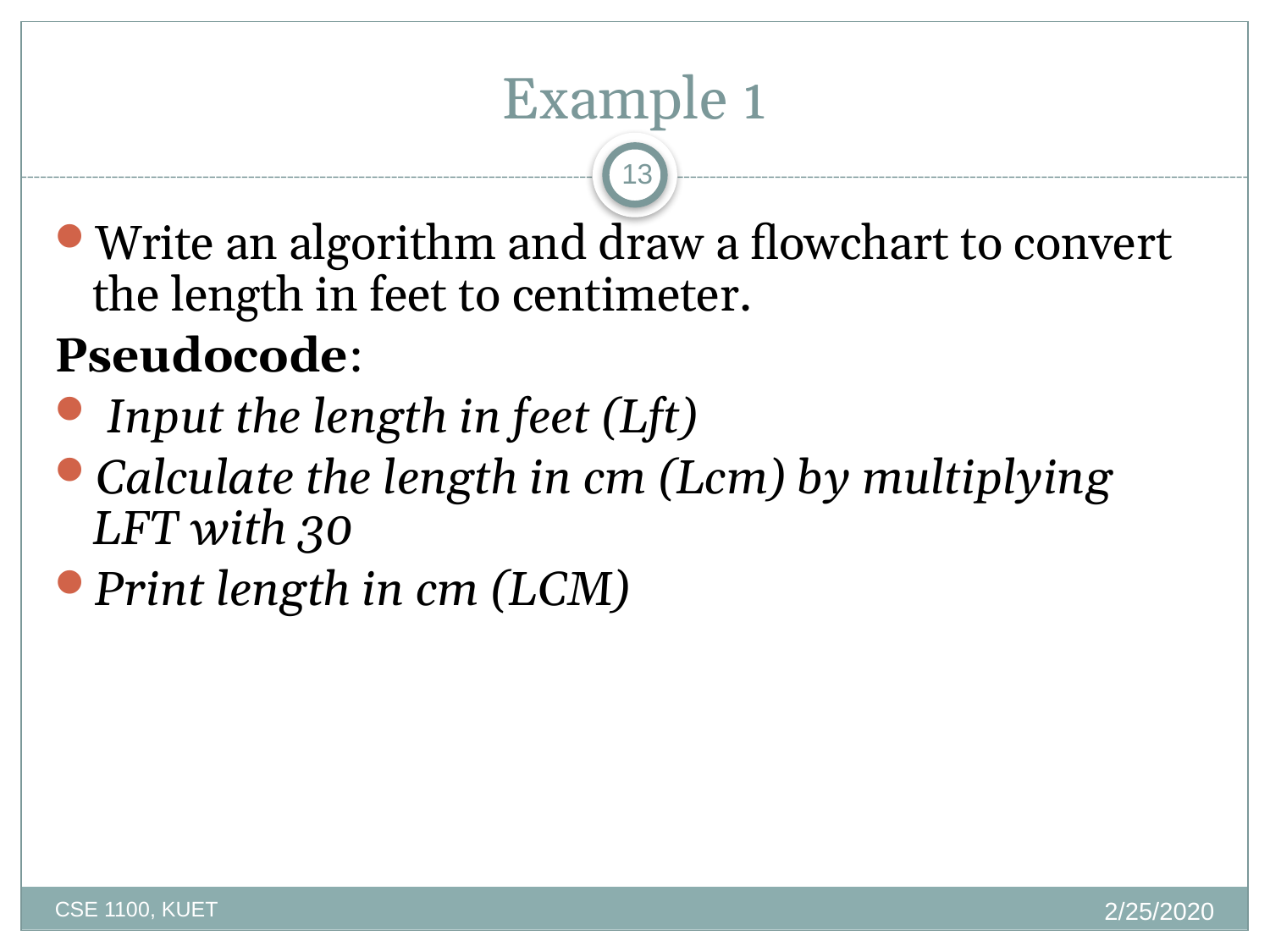

Example 1
13
Write an algorithm and draw a flowchart to convert the length in feet to centimeter.
Pseudocode:
 Input the length in feet (Lft)
Calculate the length in cm (Lcm) by multiplying LFT with 30
Print length in cm (LCM)
2/25/2020
CSE 1100, KUET